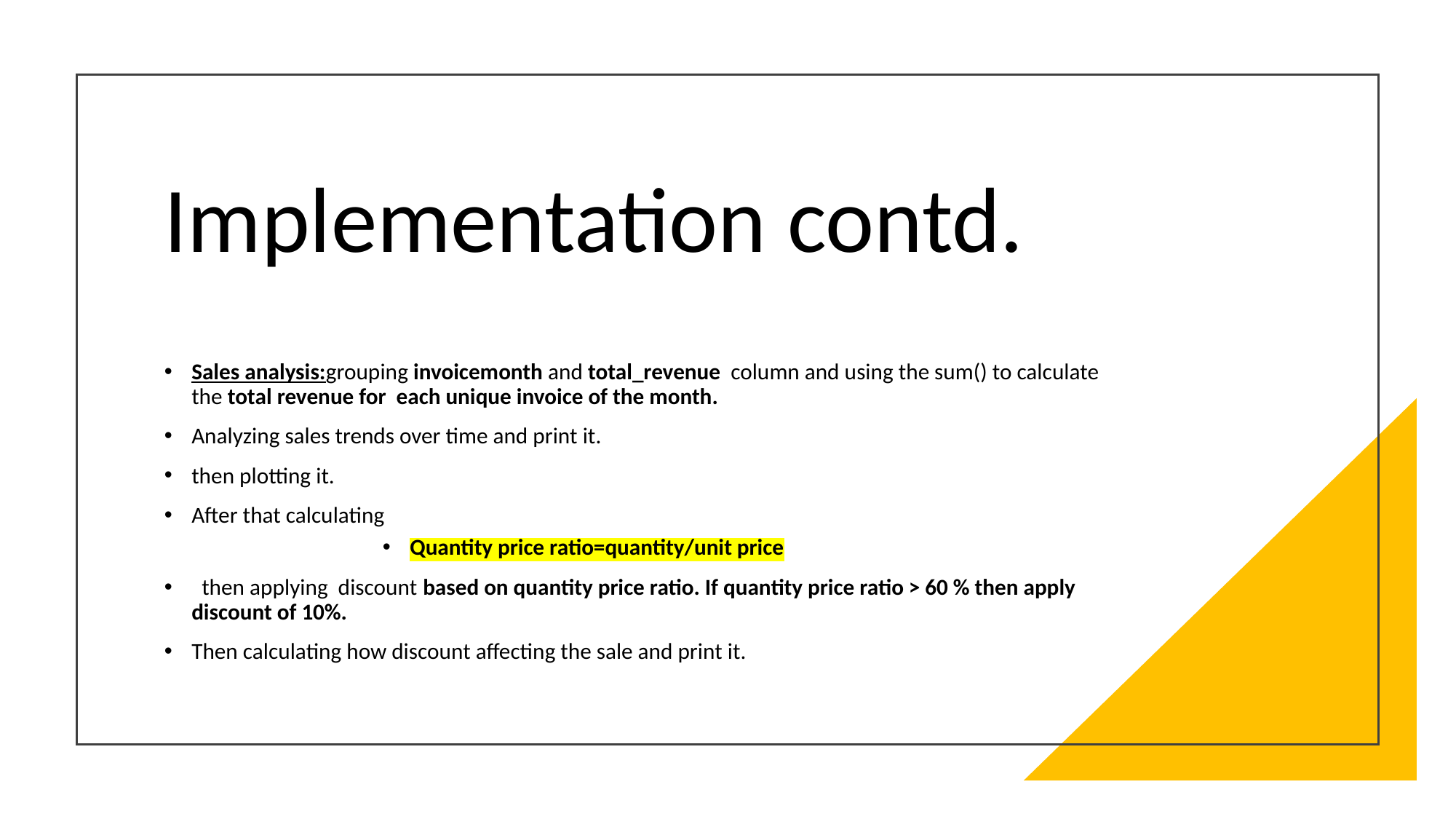

# Implementation contd.
Sales analysis:grouping invoicemonth and total_revenue  column and using the sum() to calculate the total revenue for  each unique invoice of the month.
Analyzing sales trends over time and print it.
then plotting it.
After that calculating
Quantity price ratio=quantity/unit price
  then applying  discount based on quantity price ratio. If quantity price ratio > 60 % then apply discount of 10%.
Then calculating how discount affecting the sale and print it.